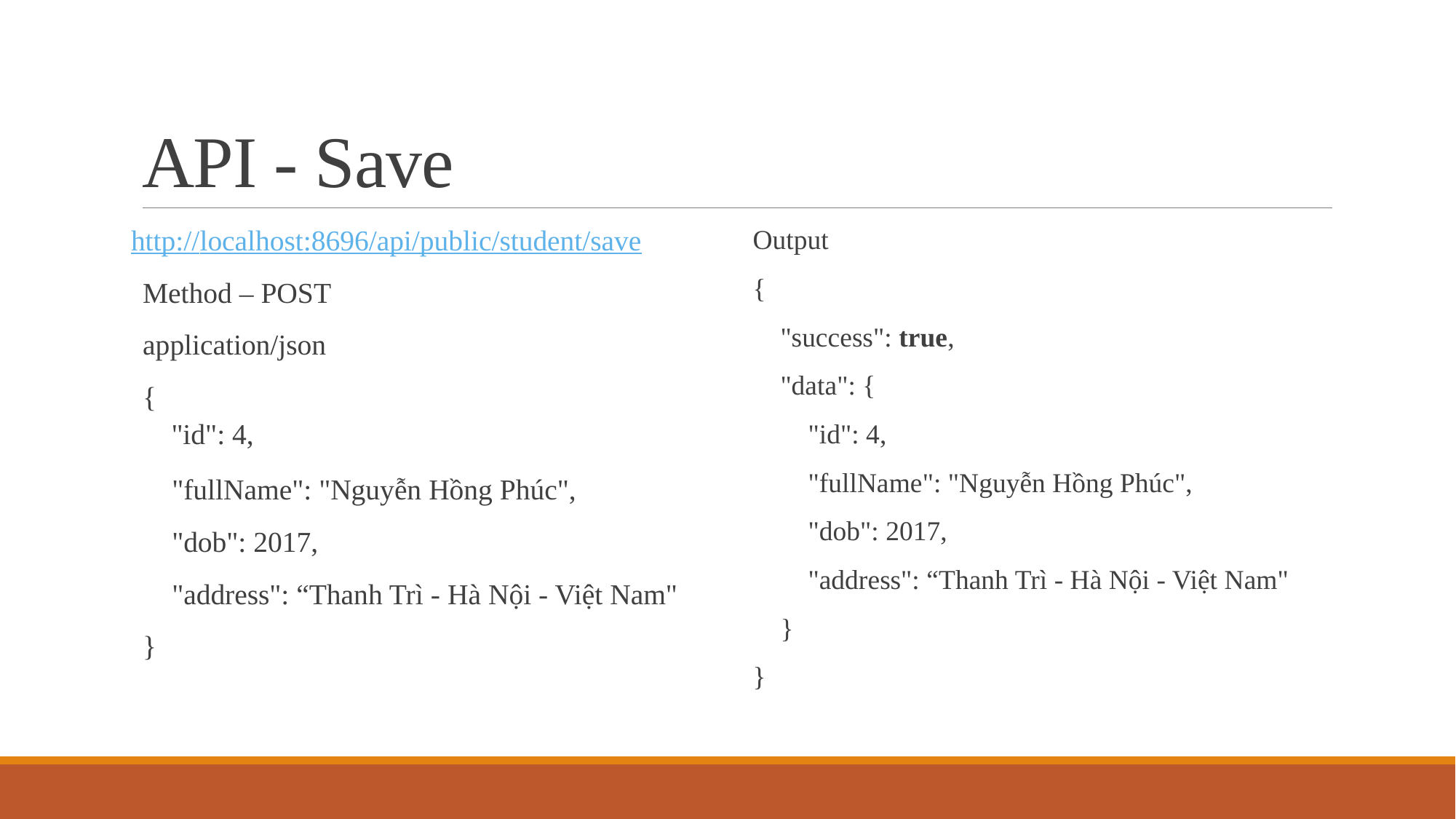

# API - Save
http://localhost:8696/api/public/student/save
Method – POST
application/json
{
  "id": 4,
    "fullName": "Nguyễn Hồng Phúc",
    "dob": 2017,
    "address": “Thanh Trì - Hà Nội - Việt Nam"
}

Output
{
    "success": true,
    "data": {
        "id": 4,
        "fullName": "Nguyễn Hồng Phúc",
        "dob": 2017,
        "address": “Thanh Trì - Hà Nội - Việt Nam"
    }
}